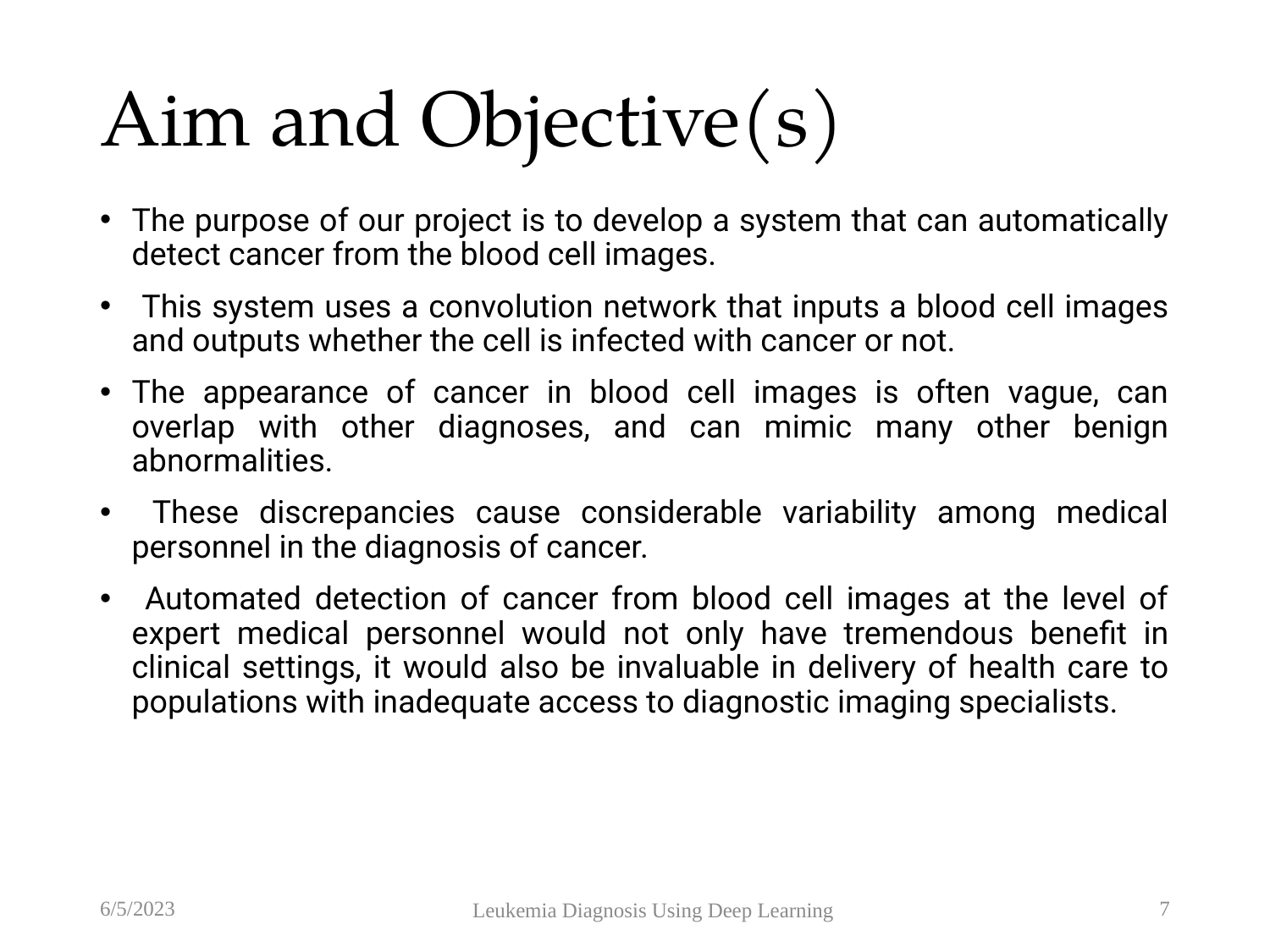

# Aim and Objective(s)
The purpose of our project is to develop a system that can automatically detect cancer from the blood cell images.
 This system uses a convolution network that inputs a blood cell images and outputs whether the cell is infected with cancer or not.
The appearance of cancer in blood cell images is often vague, can overlap with other diagnoses, and can mimic many other benign abnormalities.
 These discrepancies cause considerable variability among medical personnel in the diagnosis of cancer.
 Automated detection of cancer from blood cell images at the level of expert medical personnel would not only have tremendous benefit in clinical settings, it would also be invaluable in delivery of health care to populations with inadequate access to diagnostic imaging specialists.

6/5/2023
7
Leukemia Diagnosis Using Deep Learning